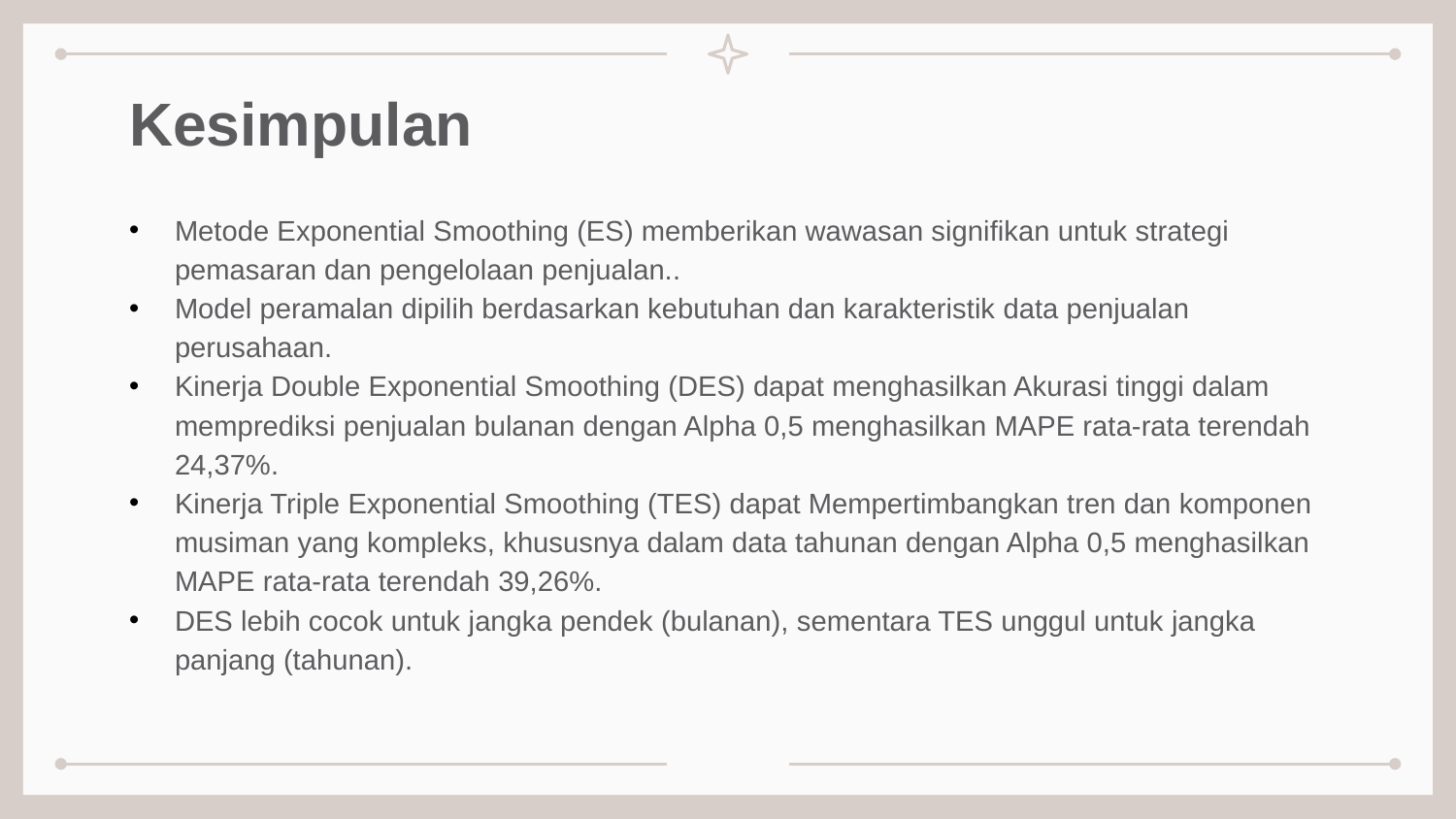

# Kesimpulan
Metode Exponential Smoothing (ES) memberikan wawasan signifikan untuk strategi pemasaran dan pengelolaan penjualan..
Model peramalan dipilih berdasarkan kebutuhan dan karakteristik data penjualan perusahaan.
Kinerja Double Exponential Smoothing (DES) dapat menghasilkan Akurasi tinggi dalam memprediksi penjualan bulanan dengan Alpha 0,5 menghasilkan MAPE rata-rata terendah 24,37%.
Kinerja Triple Exponential Smoothing (TES) dapat Mempertimbangkan tren dan komponen musiman yang kompleks, khususnya dalam data tahunan dengan Alpha 0,5 menghasilkan MAPE rata-rata terendah 39,26%.
DES lebih cocok untuk jangka pendek (bulanan), sementara TES unggul untuk jangka panjang (tahunan).